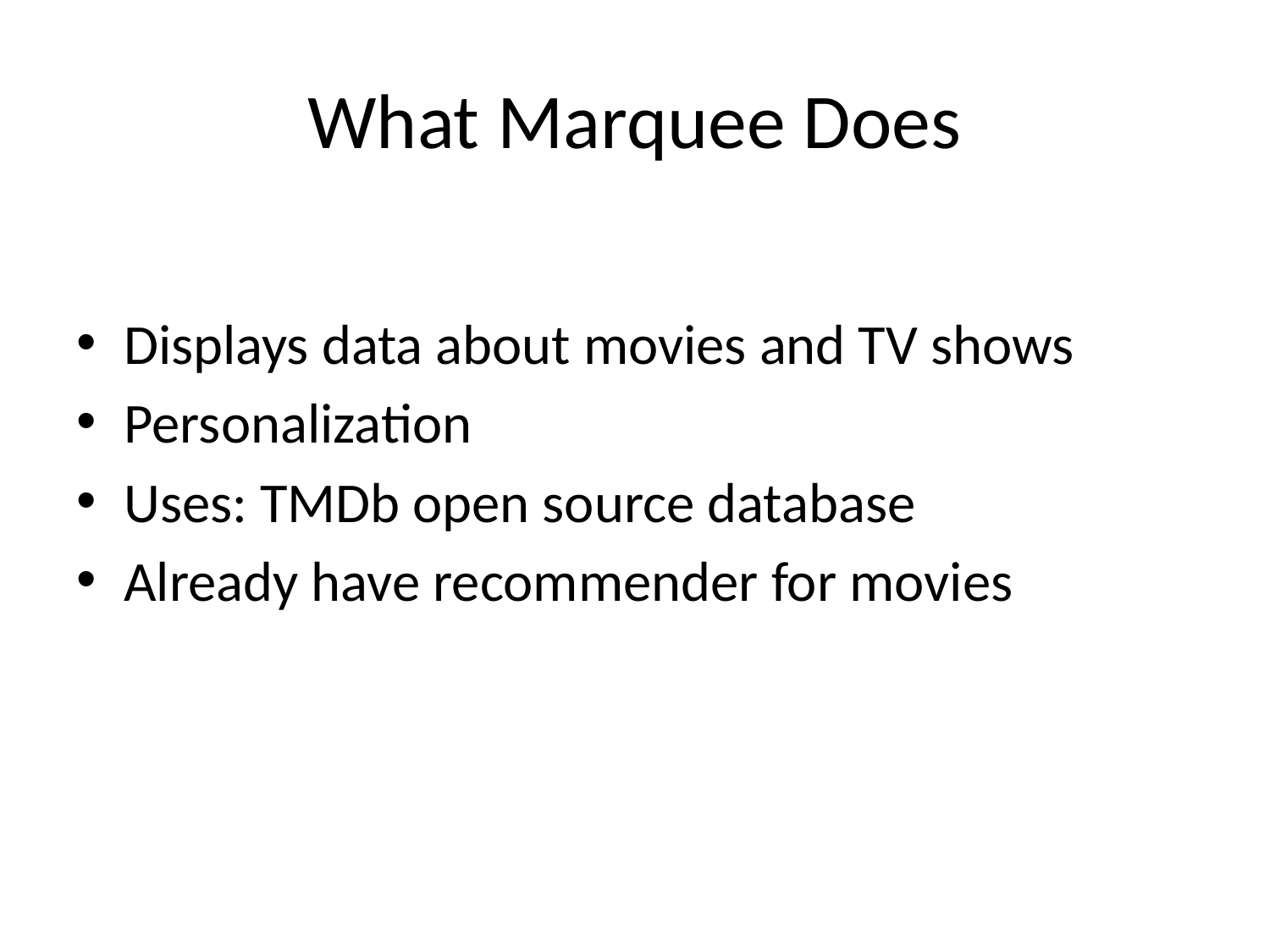

# What Marquee Does

Displays data about movies and TV shows
Personalization
Uses: TMDb open source database
Already have recommender for movies